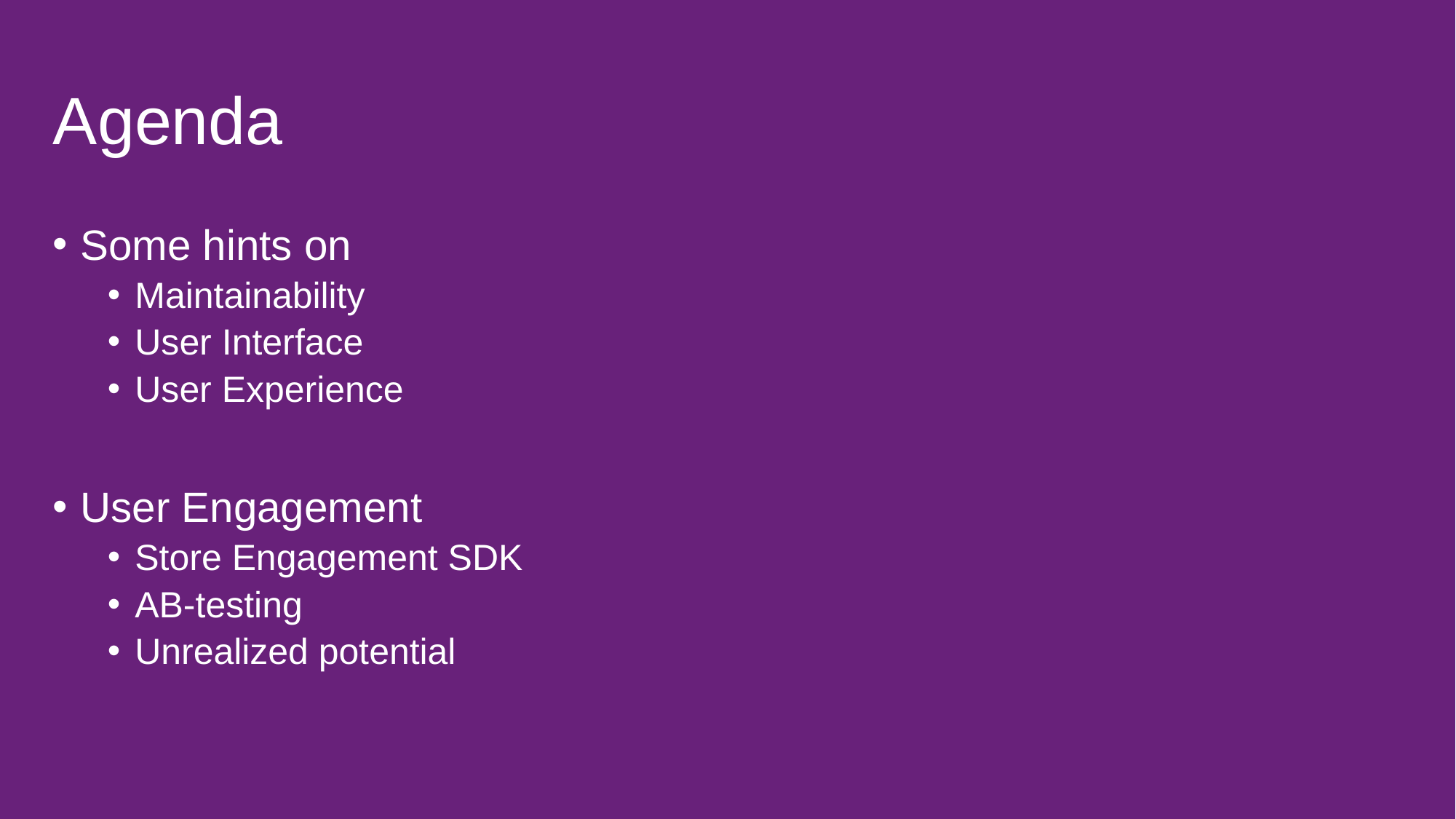

# Agenda
Some hints on
Maintainability
User Interface
User Experience

User Engagement
Store Engagement SDK
AB-testing
Unrealized potential